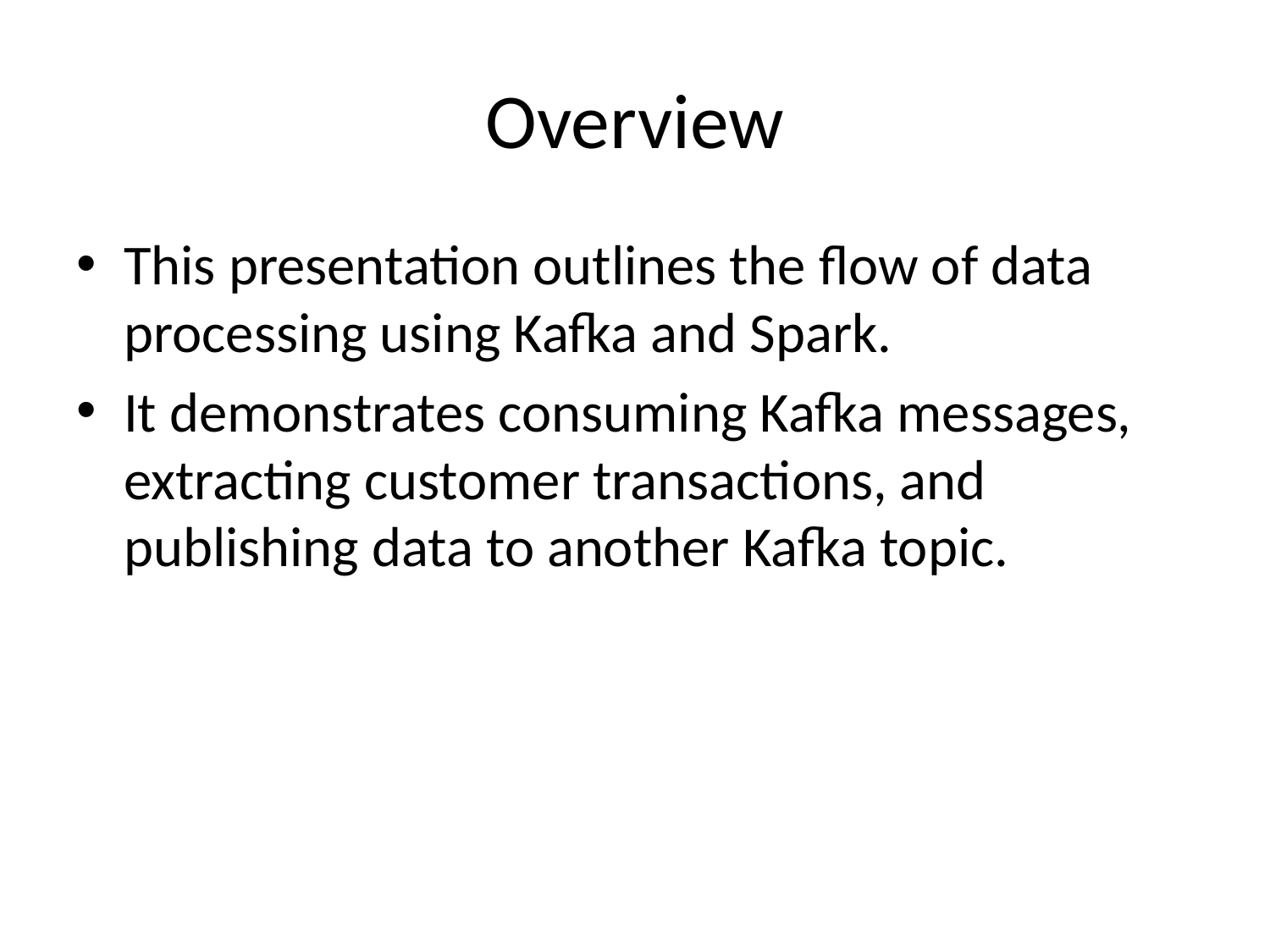

# Overview
This presentation outlines the flow of data processing using Kafka and Spark.
It demonstrates consuming Kafka messages, extracting customer transactions, and publishing data to another Kafka topic.